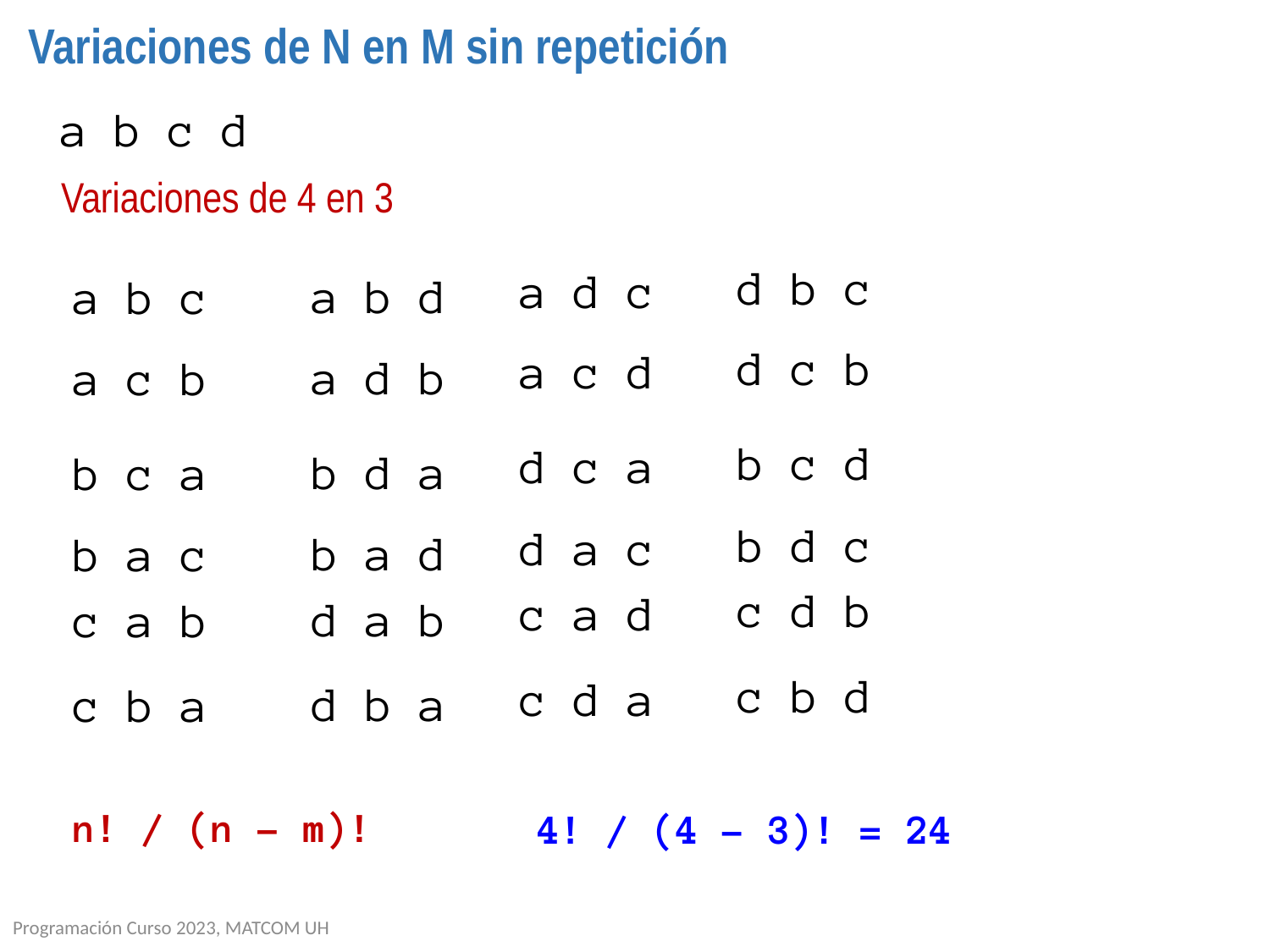

# Variaciones de N en M sin repetición
a b c d
Variaciones de 4 en 3
d b c
a d c
a b d
a b c
d c b
a c d
a d b
a c b
b c d
d c a
b d a
b c a
b d c
d a c
b a d
b a c
c d b
c a d
d a b
c a b
c b d
c d a
d b a
c b a
n! / (n – m)!
4! / (4 – 3)! = 24
Programación Curso 2023, MATCOM UH
10